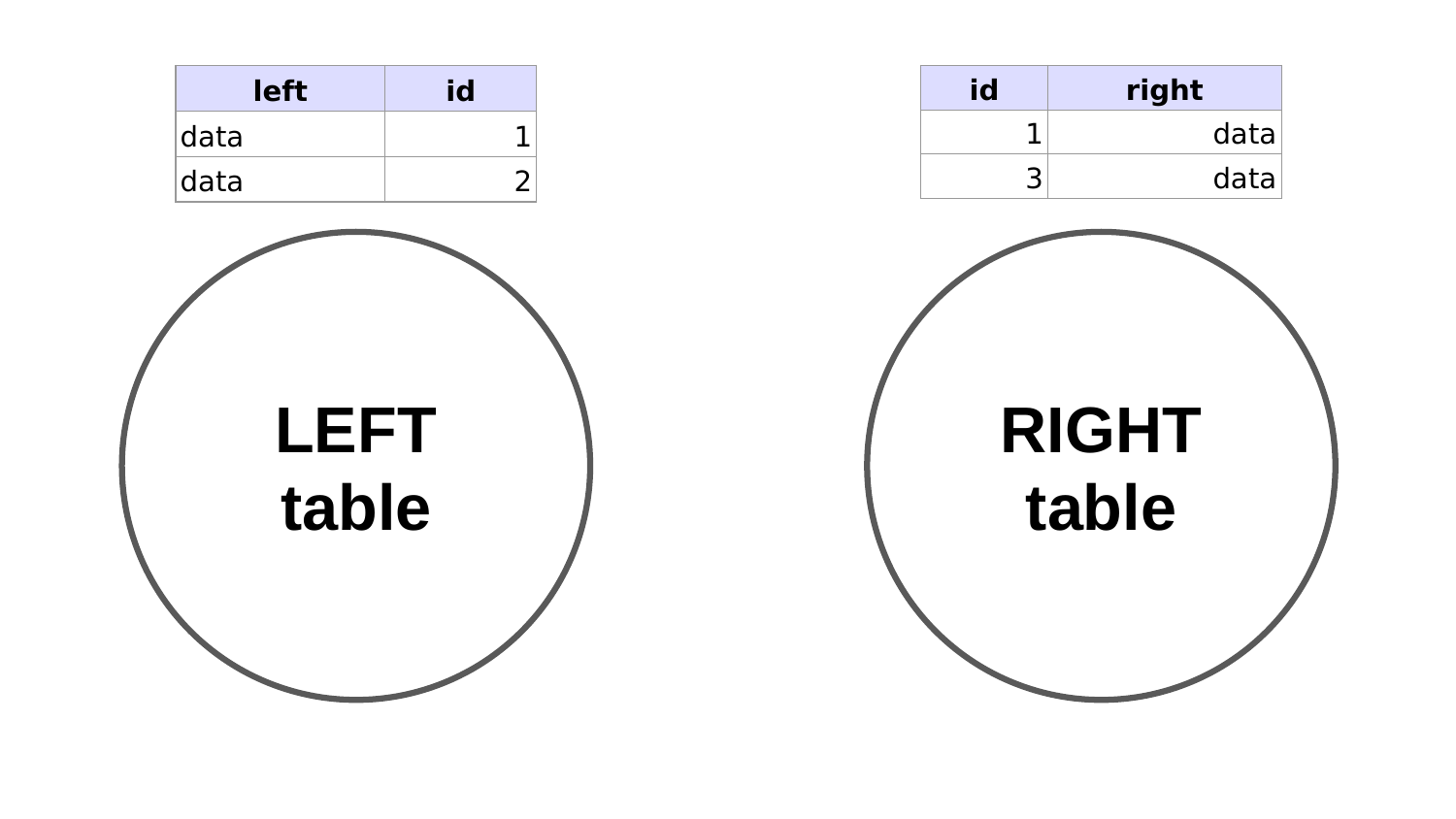

| left | id |
| --- | --- |
| data | 1 |
| data | 2 |
| id | right |
| --- | --- |
| 1 | data |
| 3 | data |
LEFT
table
RIGHT
table